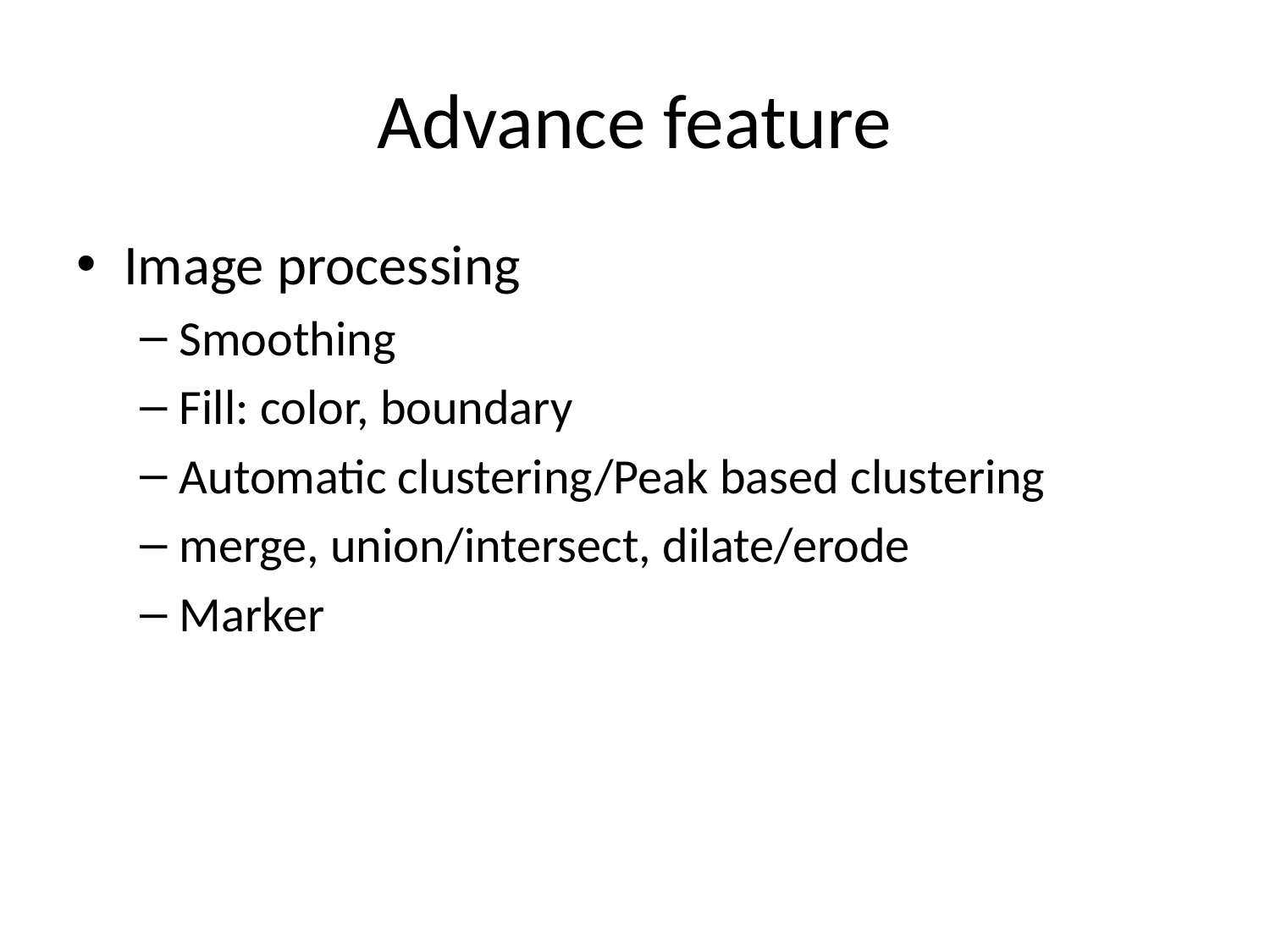

# Advance feature
Image processing
Smoothing
Fill: color, boundary
Automatic clustering/Peak based clustering
merge, union/intersect, dilate/erode
Marker